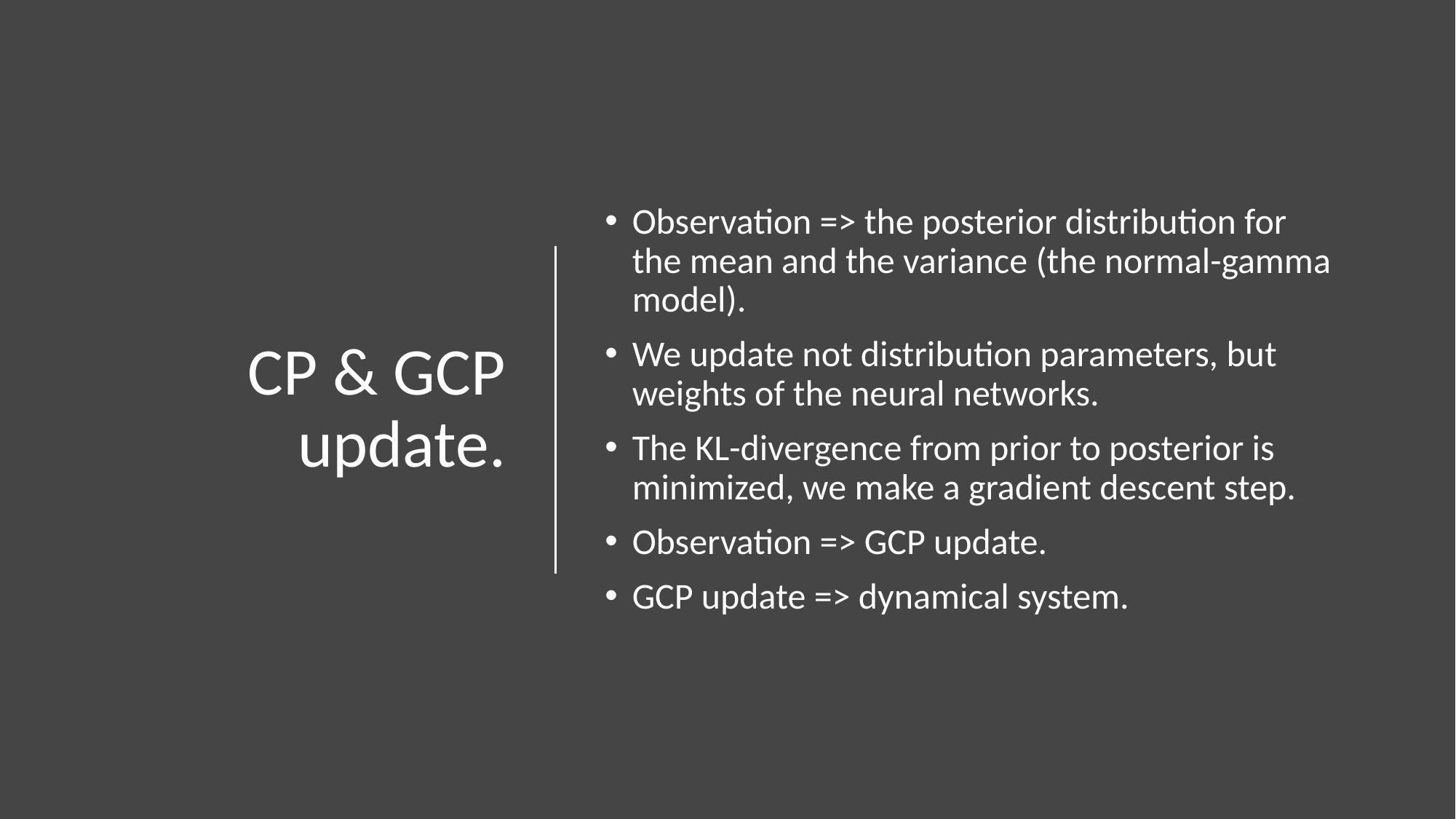

# CP & GCP update.
Observation => the posterior distribution for the mean and the variance (the normal-gamma model).
We update not distribution parameters, but weights of the neural networks.
The KL-divergence from prior to posterior is minimized, we make a gradient descent step.
Observation => GCP update.
GCP update => dynamical system.